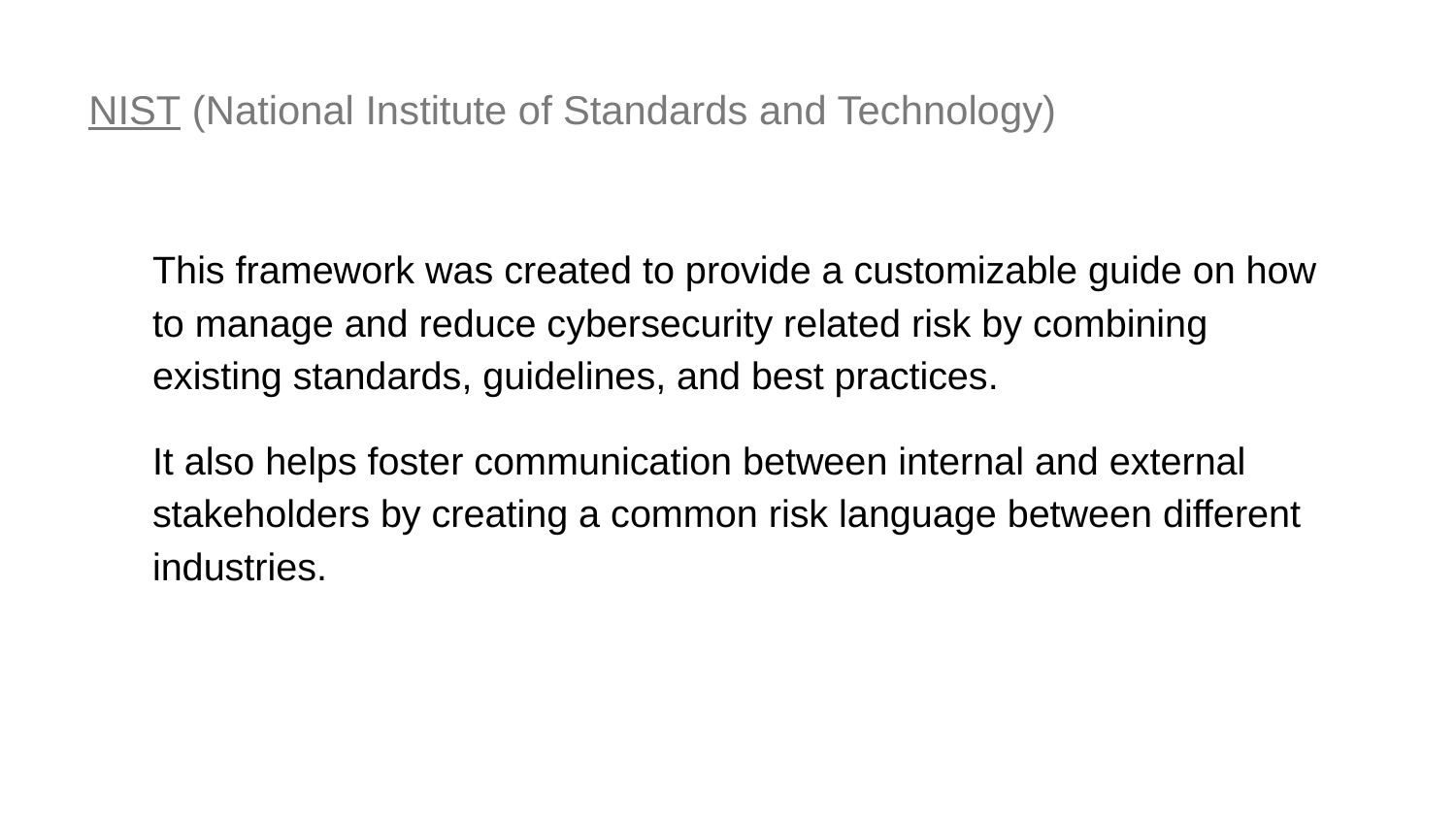

# NIST (National Institute of Standards and Technology)
This framework was created to provide a customizable guide on how to manage and reduce cybersecurity related risk by combining existing standards, guidelines, and best practices.
It also helps foster communication between internal and external stakeholders by creating a common risk language between different industries.